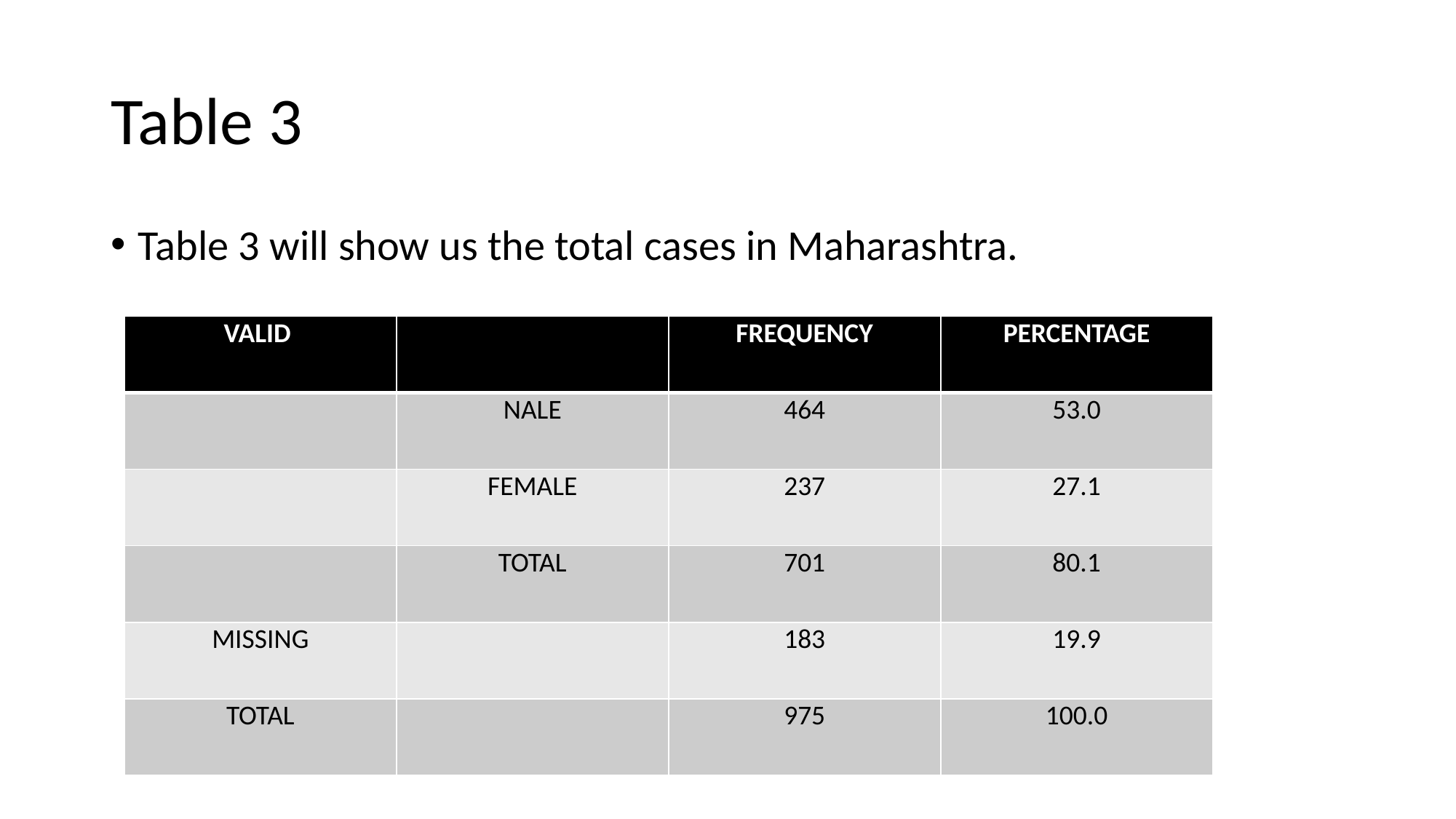

# Table 3
Table 3 will show us the total cases in Maharashtra.

| VALID |  | FREQUENCY | PERCENTAGE |
| --- | --- | --- | --- |
|  | NALE | 464 | 53.0 |
|  | FEMALE | 237 | 27.1 |
|  | TOTAL | 701 | 80.1 |
| MISSING |  | 183 | 19.9 |
| TOTAL |  | 975 | 100.0 |